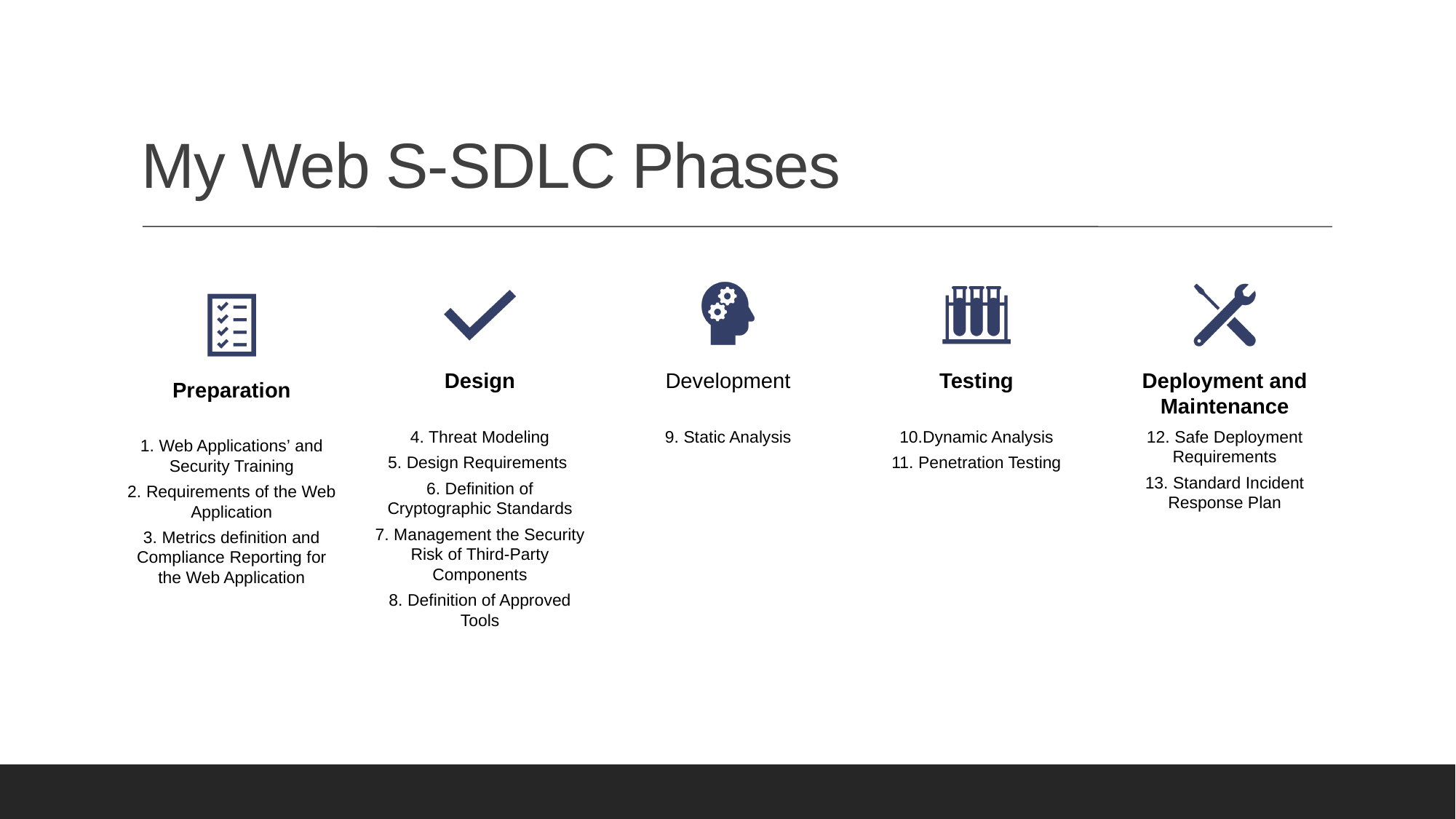

My Web S-SDLC Phases

Preparation
1. Web Applications’ and Security Training
2. Requirements of the Web Application
3. Metrics definition and Compliance Reporting for the Web Application
Design
4. Threat Modeling
5. Design Requirements
6. Definition of Cryptographic Standards
7. Management the Security Risk of Third-Party Components
8. Definition of Approved Tools
Development
9. Static Analysis
Testing
10.Dynamic Analysis
11. Penetration Testing
Deployment and Maintenance
12. Safe Deployment Requirements
13. Standard Incident Response Plan